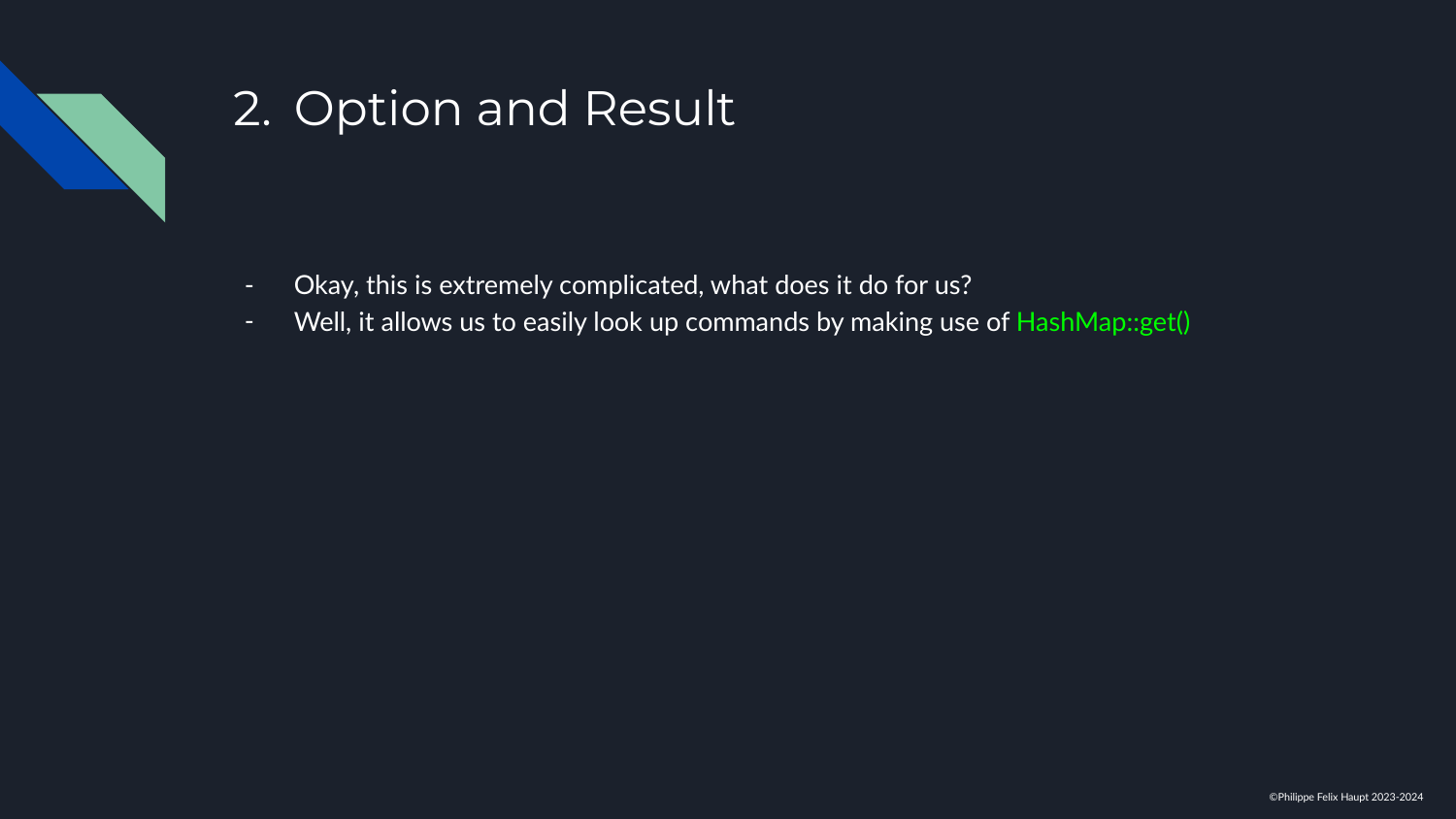

# Option and Result
Okay, this is extremely complicated, what does it do for us?
Well, it allows us to easily look up commands by making use of HashMap::get()
©Philippe Felix Haupt 2023-2024